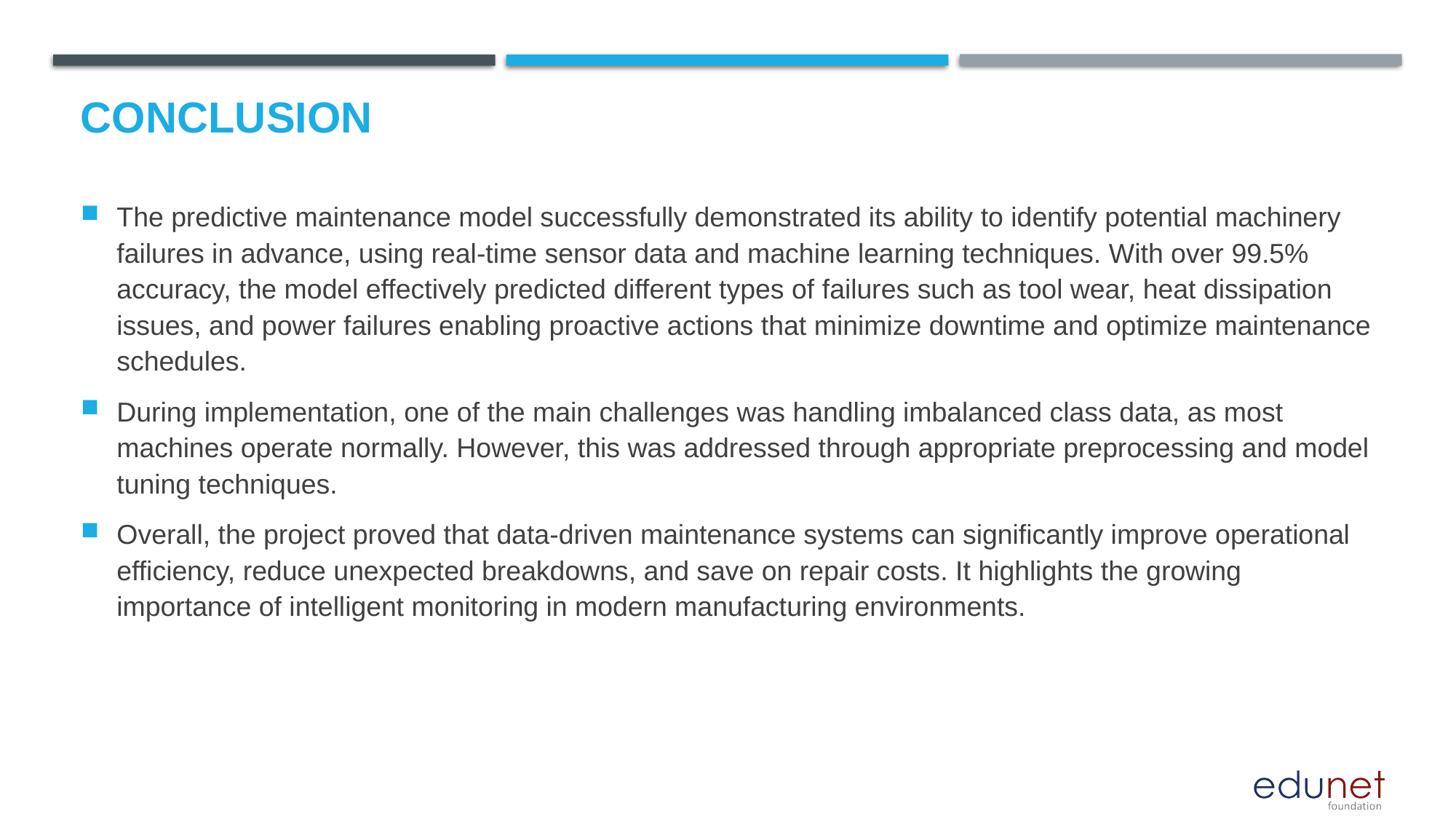

# Conclusion
The predictive maintenance model successfully demonstrated its ability to identify potential machinery failures in advance, using real-time sensor data and machine learning techniques. With over 99.5% accuracy, the model effectively predicted different types of failures such as tool wear, heat dissipation issues, and power failures enabling proactive actions that minimize downtime and optimize maintenance schedules.
During implementation, one of the main challenges was handling imbalanced class data, as most machines operate normally. However, this was addressed through appropriate preprocessing and model tuning techniques.
Overall, the project proved that data-driven maintenance systems can significantly improve operational efficiency, reduce unexpected breakdowns, and save on repair costs. It highlights the growing importance of intelligent monitoring in modern manufacturing environments.